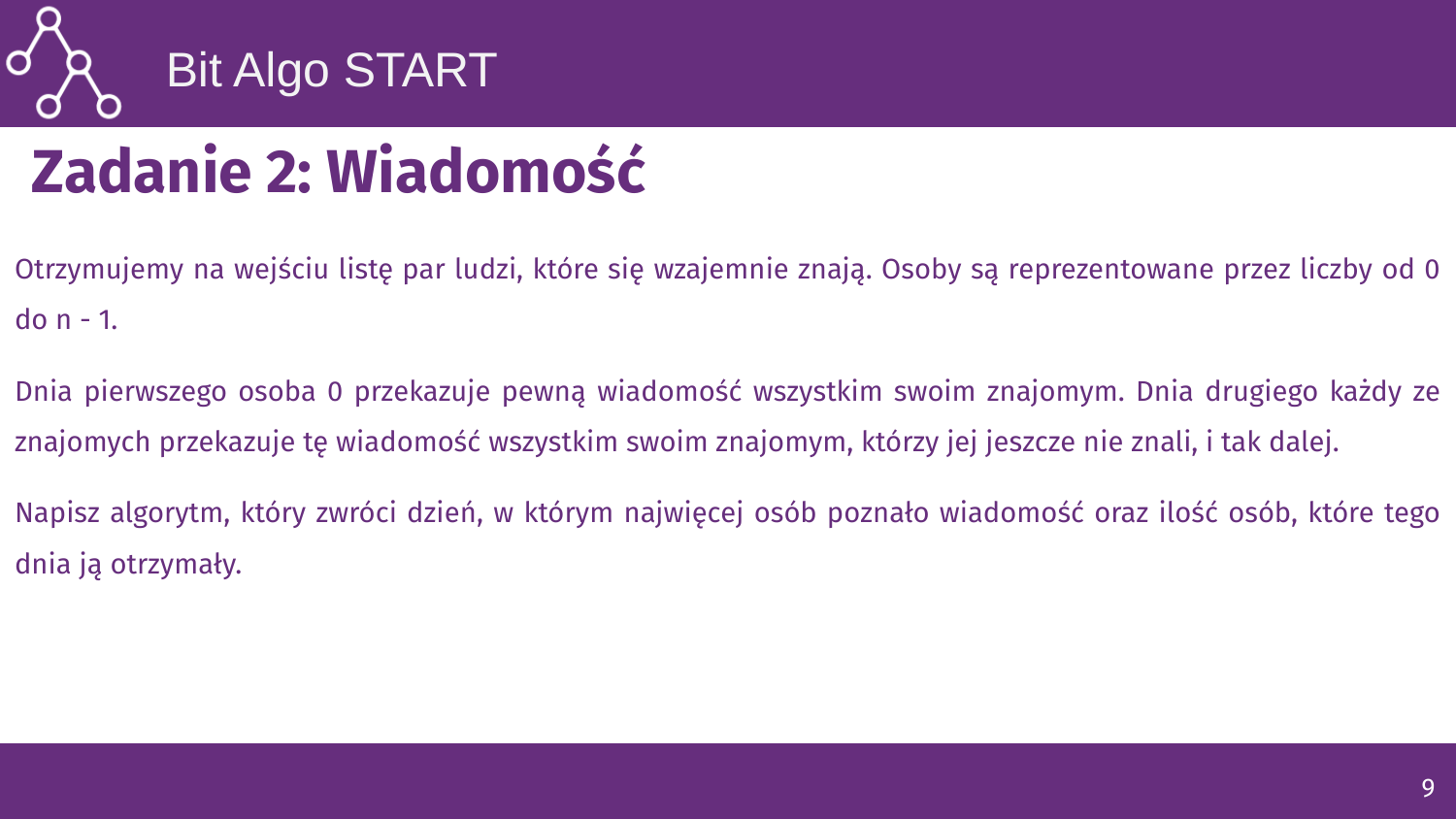

# Zadanie 2: Wiadomość
Otrzymujemy na wejściu listę par ludzi, które się wzajemnie znają. Osoby są reprezentowane przez liczby od 0 do n - 1.
Dnia pierwszego osoba 0 przekazuje pewną wiadomość wszystkim swoim znajomym. Dnia drugiego każdy ze znajomych przekazuje tę wiadomość wszystkim swoim znajomym, którzy jej jeszcze nie znali, i tak dalej.
Napisz algorytm, który zwróci dzień, w którym najwięcej osób poznało wiadomość oraz ilość osób, które tego dnia ją otrzymały.
9